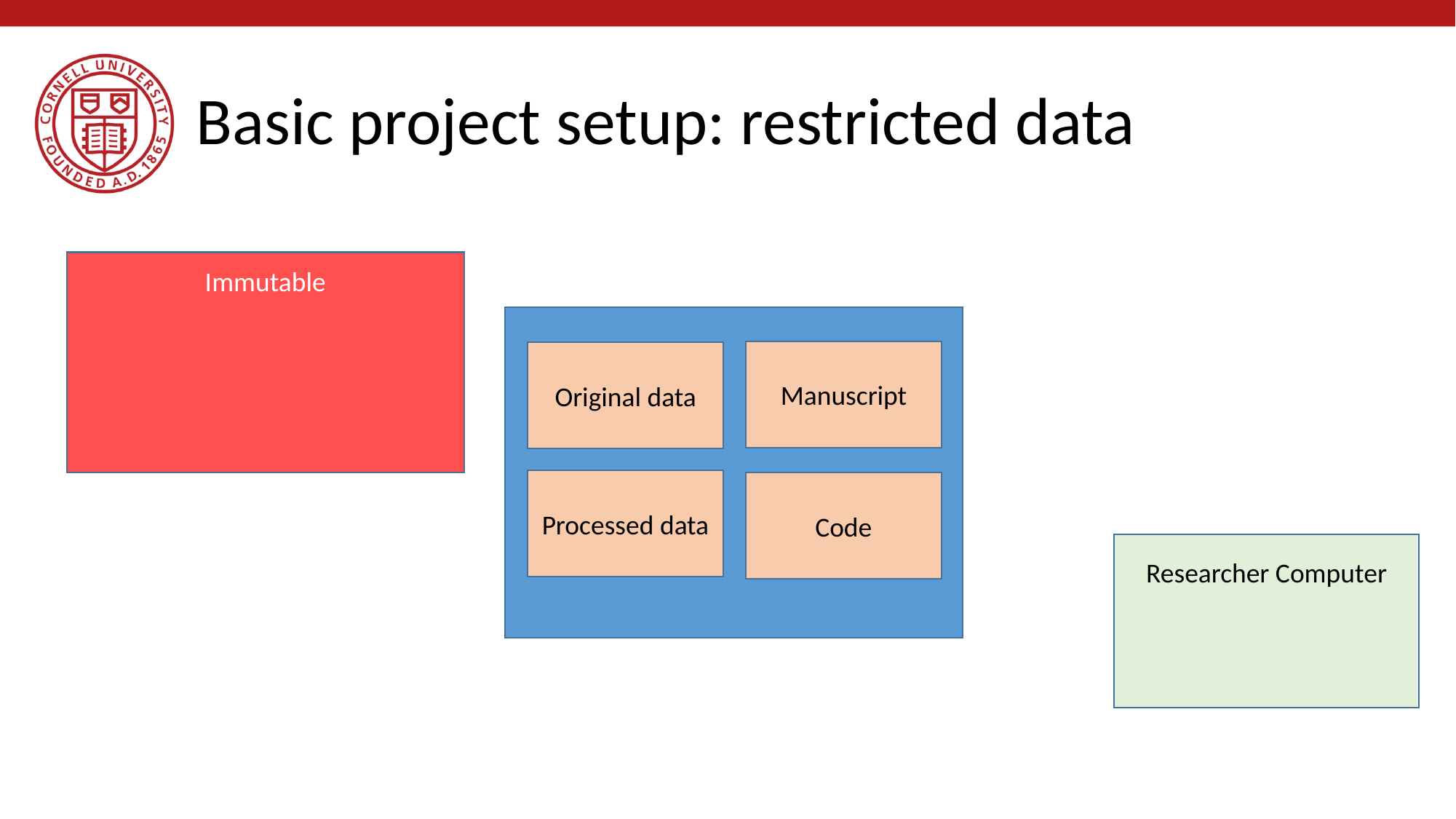

# Basic project setup: restricted data
Immutable

Manuscript
Original data
Processed data
Code
Researcher Computer